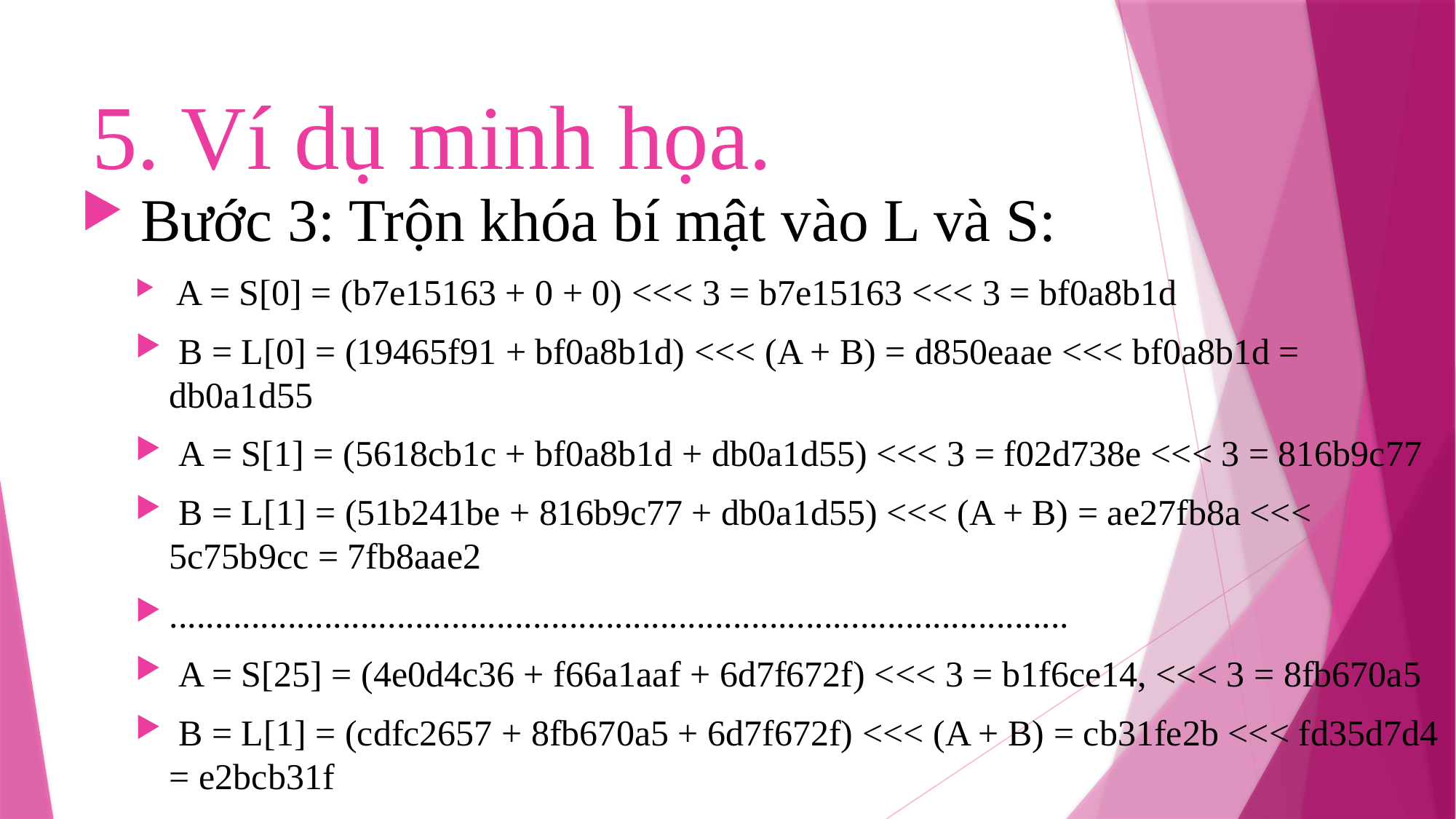

# 5. Ví dụ minh họa.
 Bước 3: Trộn khóa bí mật vào L và S:
 A = S[0] = (b7e15163 + 0 + 0) <<< 3 = b7e15163 <<< 3 = bf0a8b1d
 B = L[0] = (19465f91 + bf0a8b1d) <<< (A + B) = d850eaae <<< bf0a8b1d = db0a1d55
 A = S[1] = (5618cb1c + bf0a8b1d + db0a1d55) <<< 3 = f02d738e <<< 3 = 816b9c77
 B = L[1] = (51b241be + 816b9c77 + db0a1d55) <<< (A + B) = ae27fb8a <<< 5c75b9cc = 7fb8aae2
...................................................................................................
 A = S[25] = (4e0d4c36 + f66a1aaf + 6d7f672f) <<< 3 = b1f6ce14, <<< 3 = 8fb670a5
 B = L[1] = (cdfc2657 + 8fb670a5 + 6d7f672f) <<< (A + B) = cb31fe2b <<< fd35d7d4 = e2bcb31f